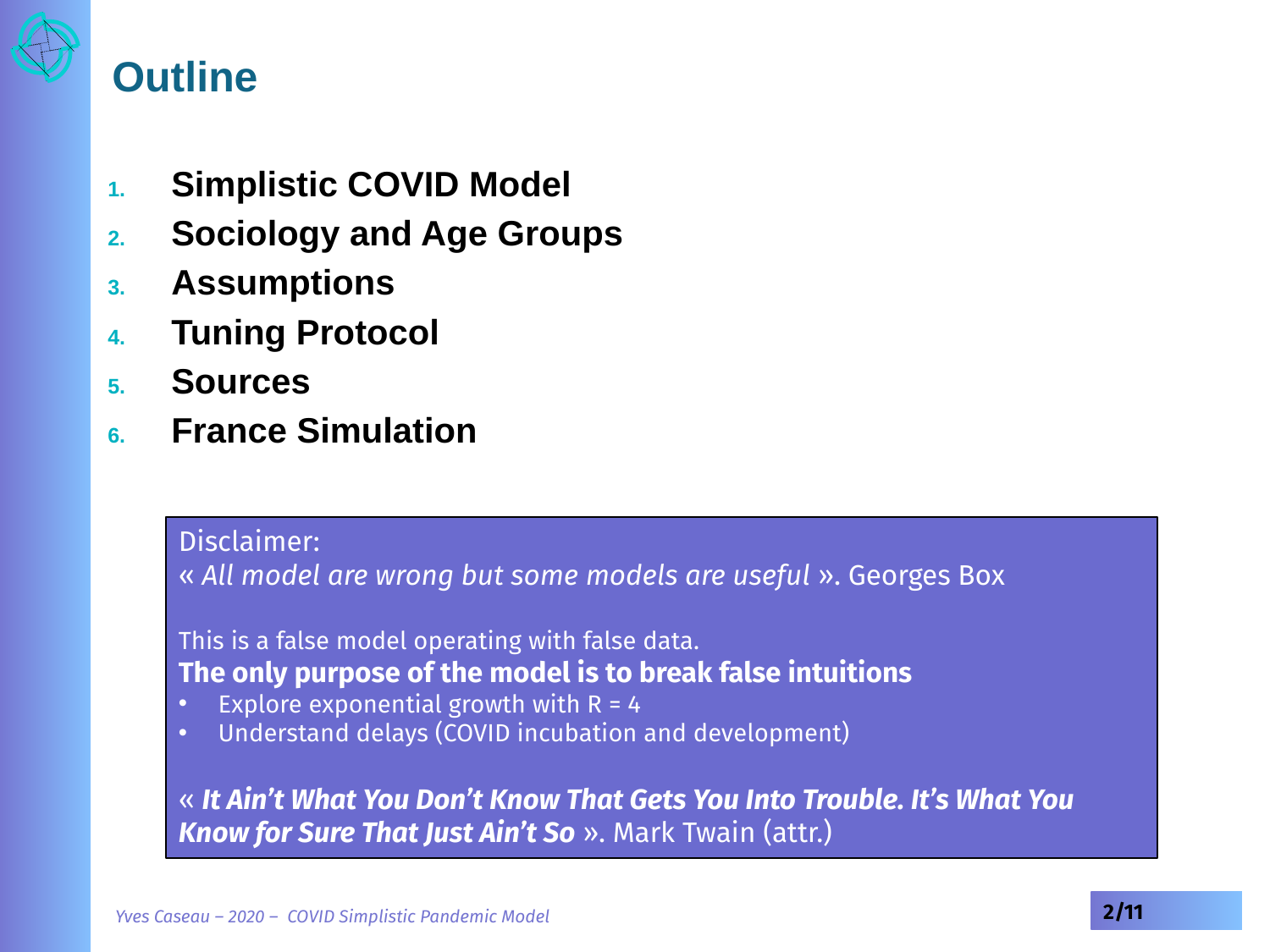

# Outline
Simplistic COVID Model
Sociology and Age Groups
Assumptions
Tuning Protocol
Sources
France Simulation

Disclaimer:
« All model are wrong but some models are useful ». Georges Box

This is a false model operating with false data.
The only purpose of the model is to break false intuitions
Explore exponential growth with R = 4
Understand delays (COVID incubation and development)

« It Ain’t What You Don’t Know That Gets You Into Trouble. It’s What You Know for Sure That Just Ain’t So ». Mark Twain (attr.)